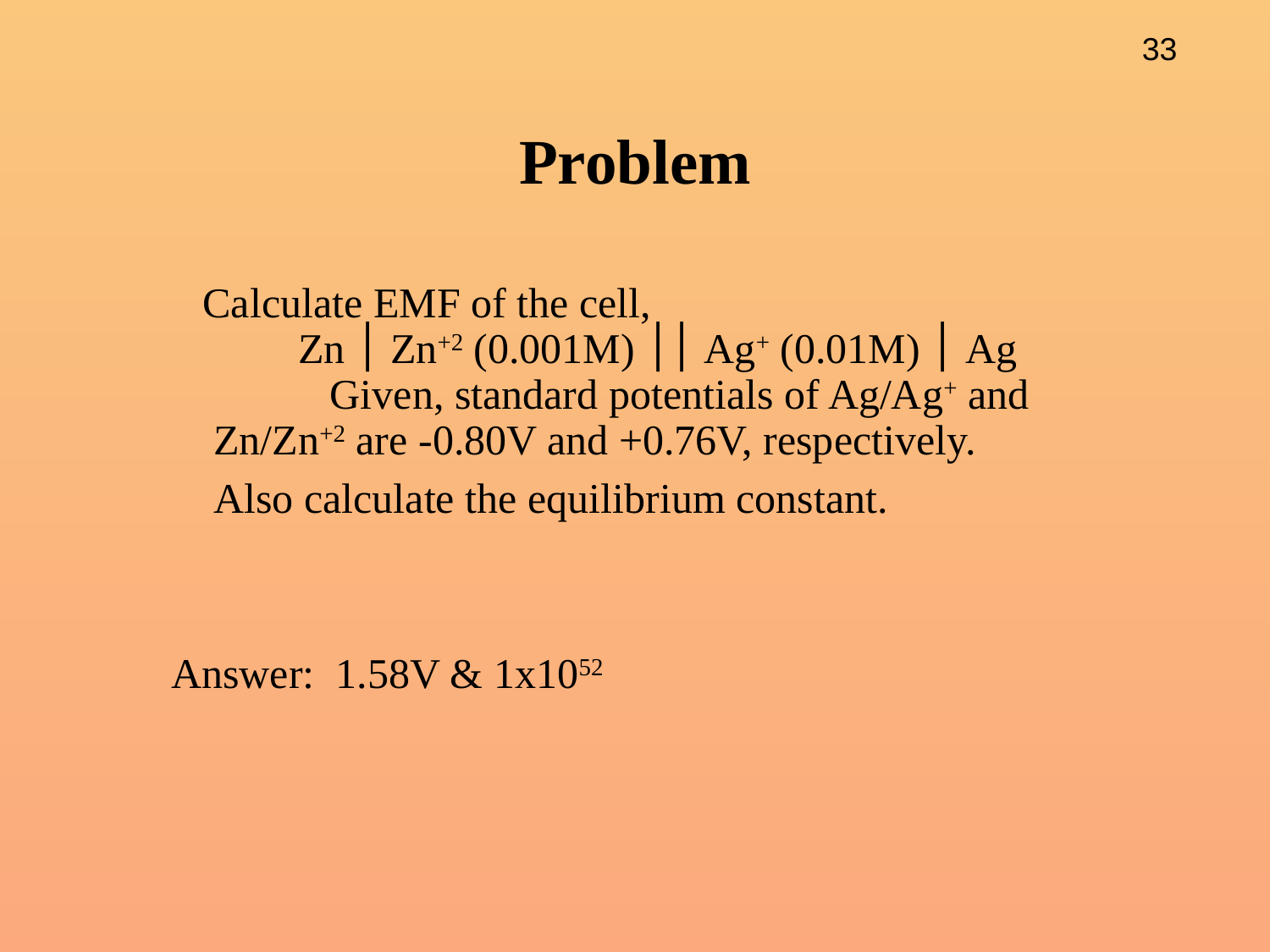

# Problem
     Calculate EMF of the cell,
        Zn ׀ Zn+2 (0.001M) ׀׀ Ag+ (0.01M) ׀ Ag                     Given, standard potentials of Ag/Ag+ and Zn/Zn+2 are -0.80V and +0.76V, respectively.
	Also calculate the equilibrium constant.

  Answer:  1.58V & 1x1052